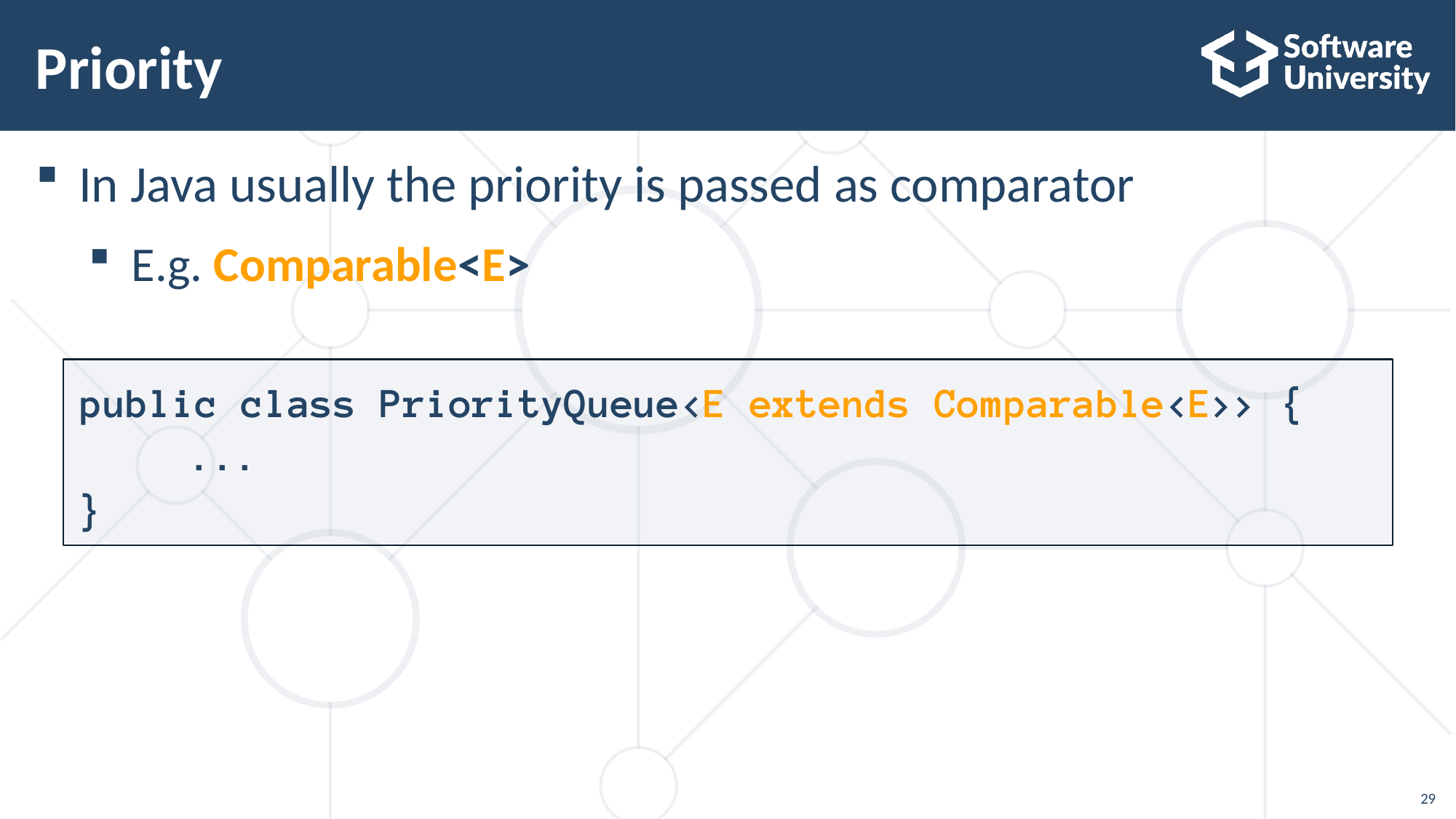

29
# Priority
In Java usually the priority is passed as comparator
E.g. Comparable<E>
public class PriorityQueue<E extends Comparable<E>> {
	...
}